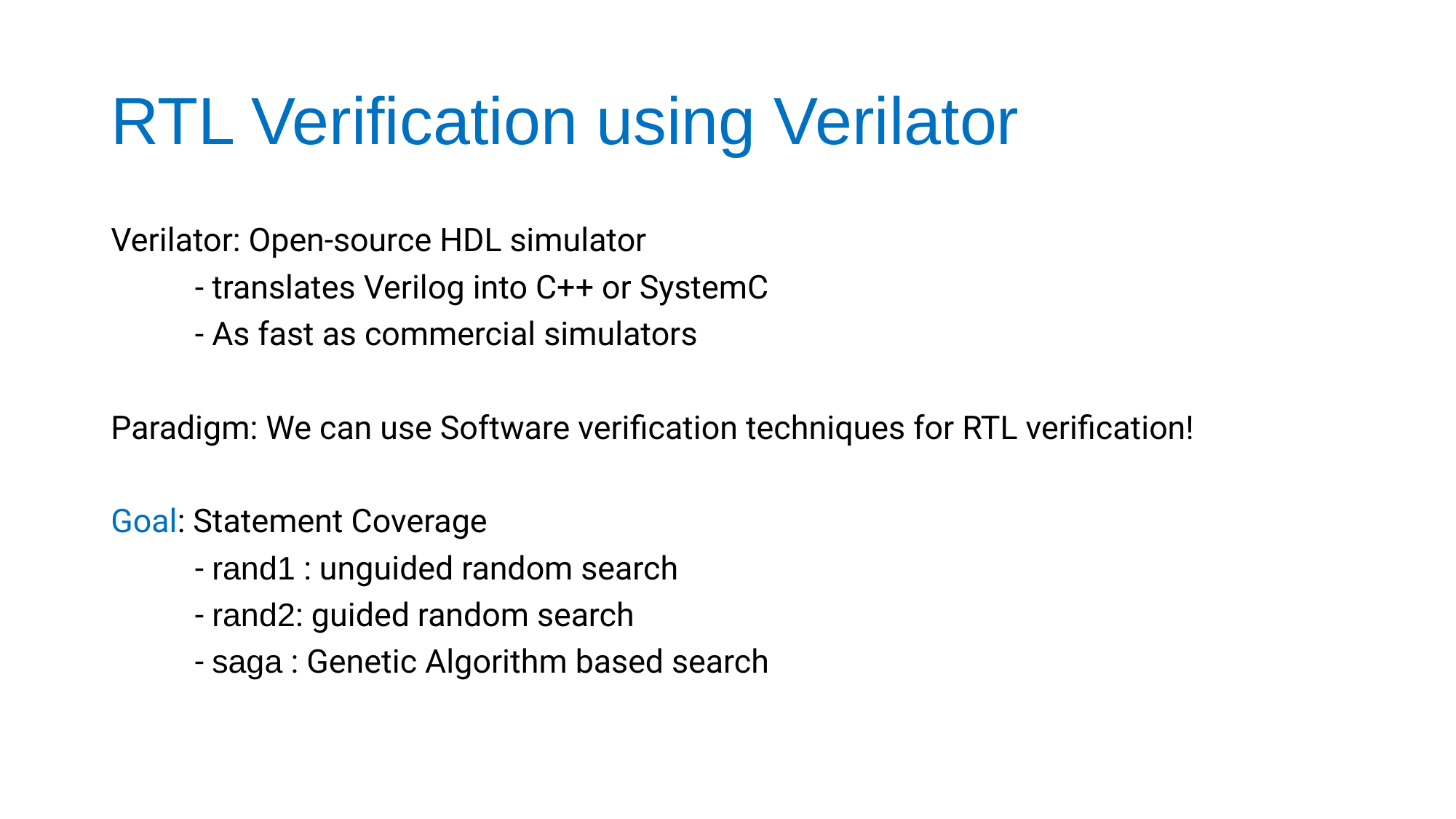

# RTL Verification using Verilator
Verilator: Open-source HDL simulator
	- translates Verilog into C++ or SystemC
	- As fast as commercial simulators

Paradigm: We can use Software verification techniques for RTL verification!

Goal: Statement Coverage
	- rand1 : unguided random search
	- rand2: guided random search
	- saga : Genetic Algorithm based search